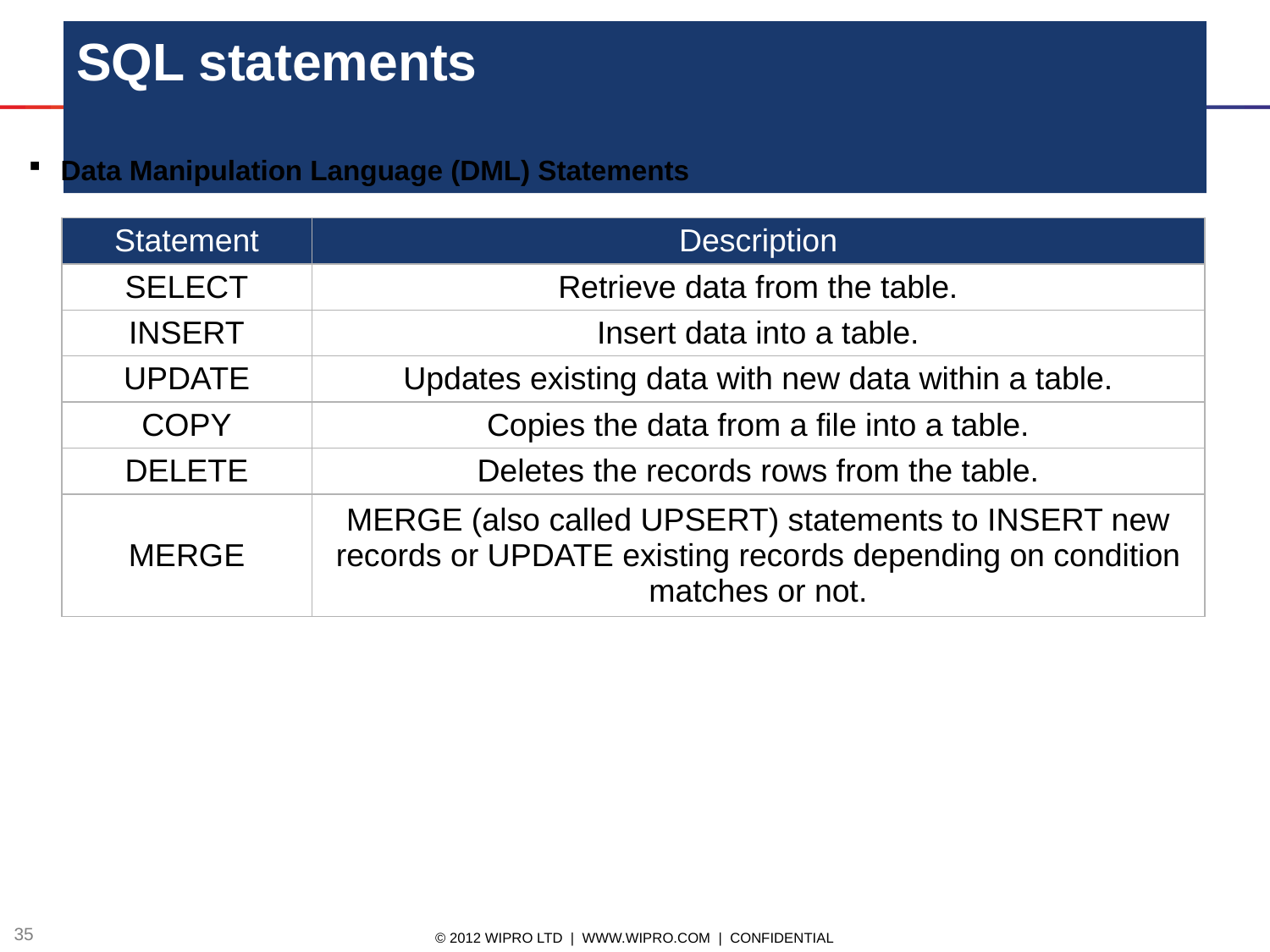

# SQL statements
Data Manipulation Language (DML) Statements
| Statement | Description |
| --- | --- |
| SELECT | Retrieve data from the table. |
| INSERT | Insert data into a table. |
| UPDATE | Updates existing data with new data within a table. |
| COPY | Copies the data from a file into a table. |
| DELETE | Deletes the records rows from the table. |
| MERGE | MERGE (also called UPSERT) statements to INSERT new records or UPDATE existing records depending on condition matches or not. |